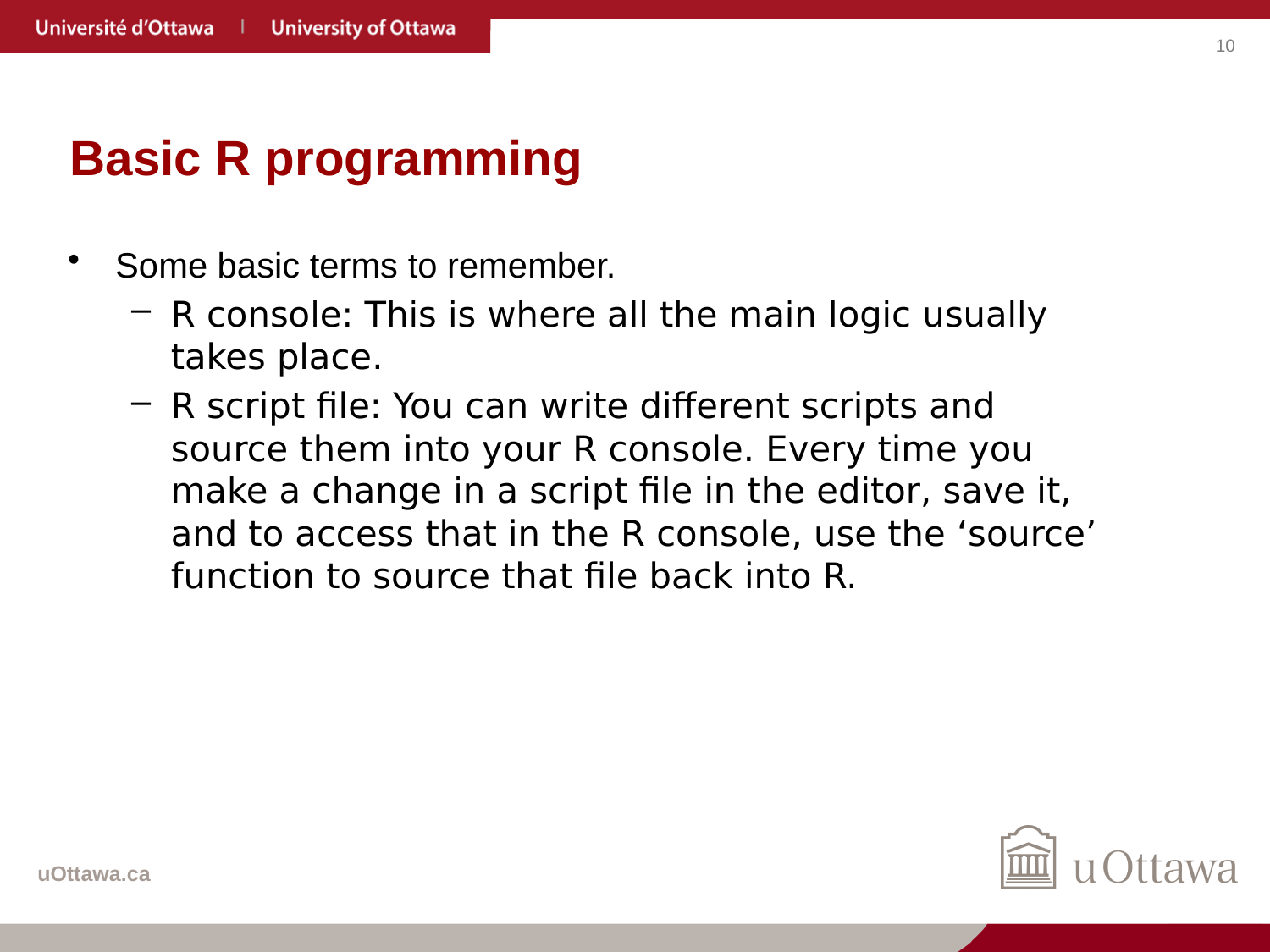

# Basic R programming
Some basic terms to remember.
R console: This is where all the main logic usually takes place.
R script file: You can write different scripts and source them into your R console. Every time you make a change in a script file in the editor, save it, and to access that in the R console, use the ‘source’ function to source that file back into R.